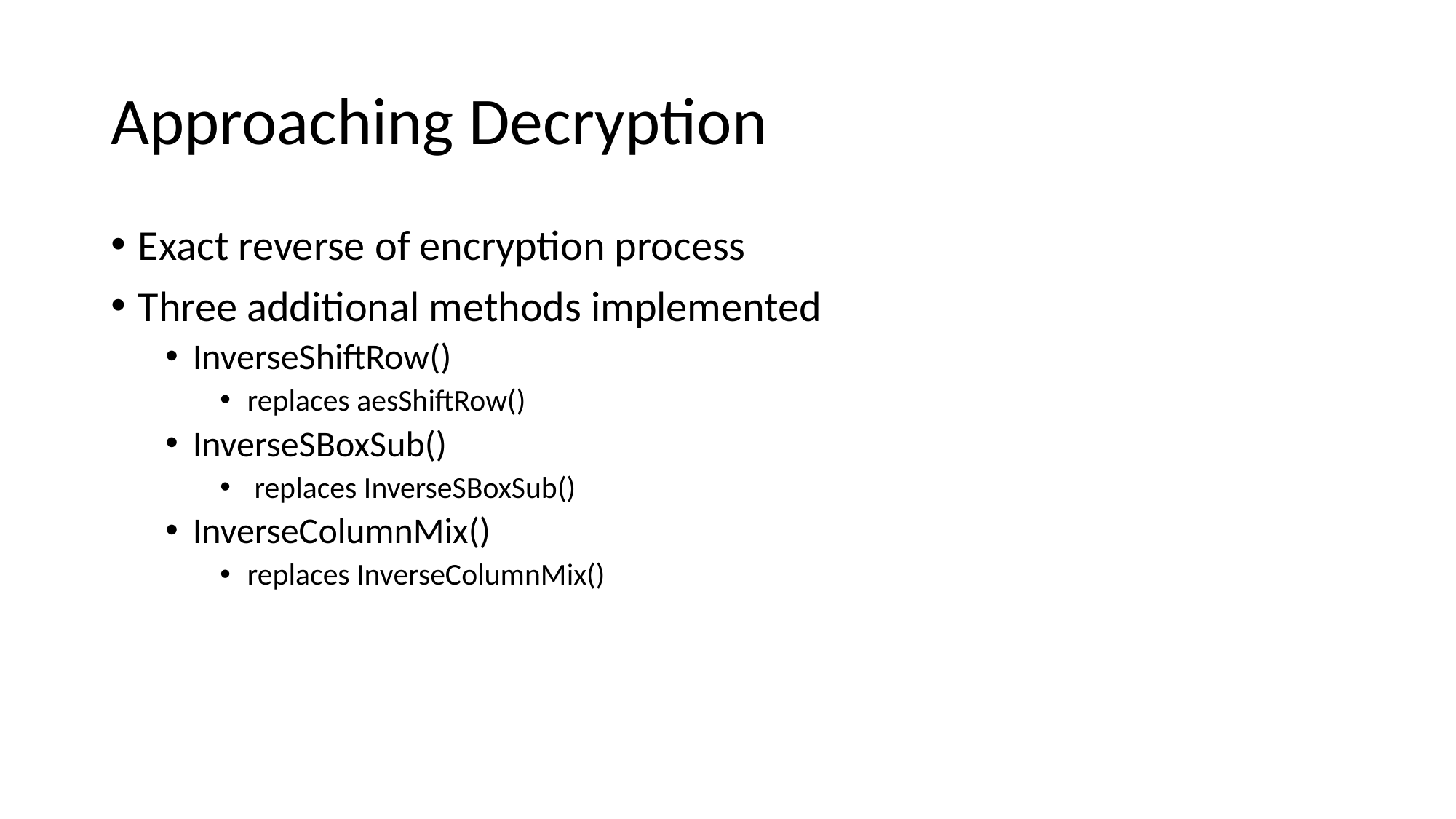

# Approaching Decryption
Exact reverse of encryption process
Three additional methods implemented
InverseShiftRow()
replaces aesShiftRow()
InverseSBoxSub()
 replaces InverseSBoxSub()
InverseColumnMix()
replaces InverseColumnMix()